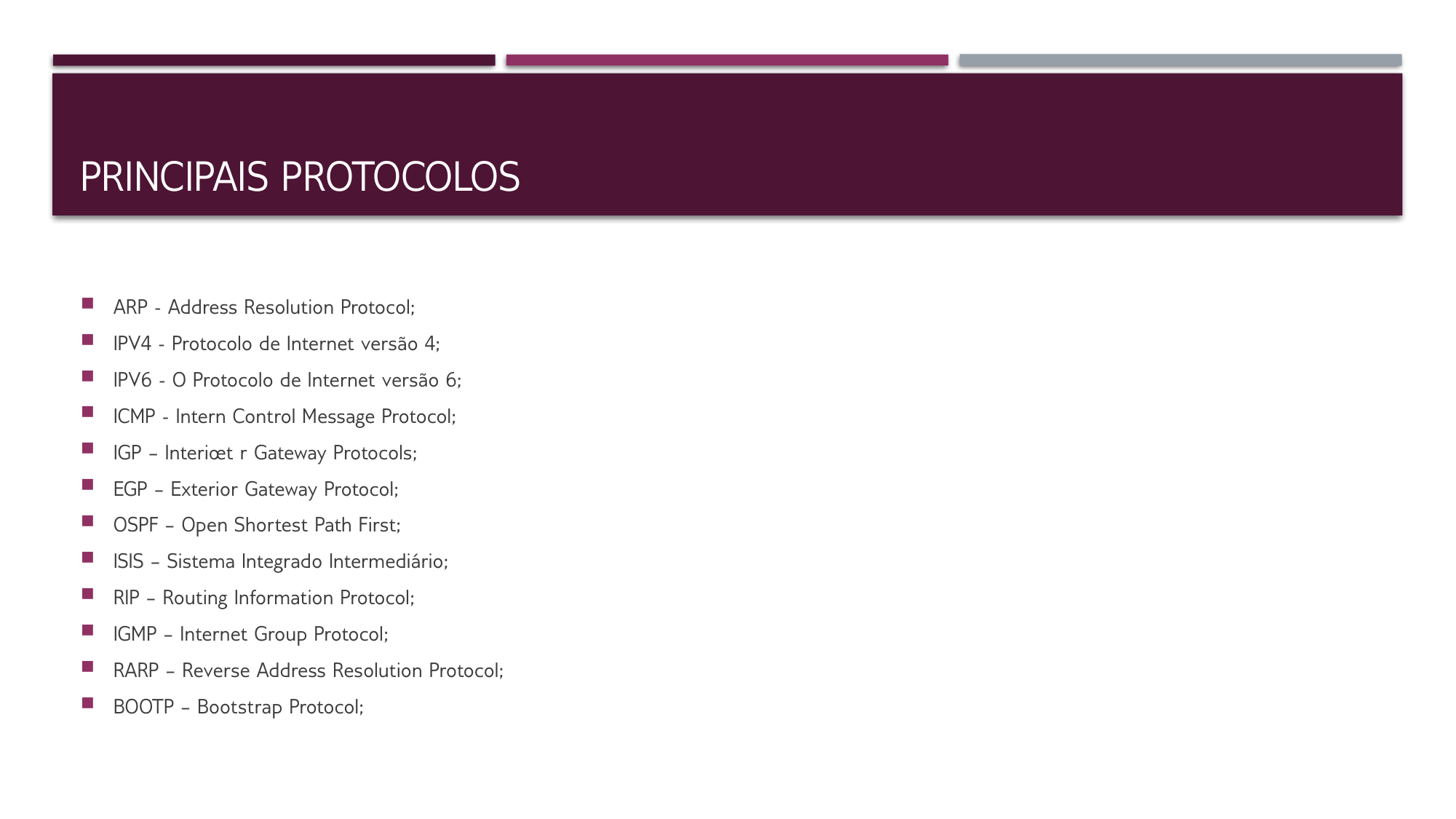

# Principais protocolos
ARP - Address Resolution Protocol;
IPV4 - Protocolo de Internet versão 4;
IPV6 - O Protocolo de Internet versão 6;
ICMP - Intern Control Message Protocol;
IGP – Interioet r Gateway Protocols;
EGP – Exterior Gateway Protocol;
OSPF – Open Shortest Path First;
ISIS – Sistema Integrado Intermediário;
RIP – Routing Information Protocol;
IGMP – Internet Group Protocol;
RARP – Reverse Address Resolution Protocol;
BOOTP – Bootstrap Protocol;